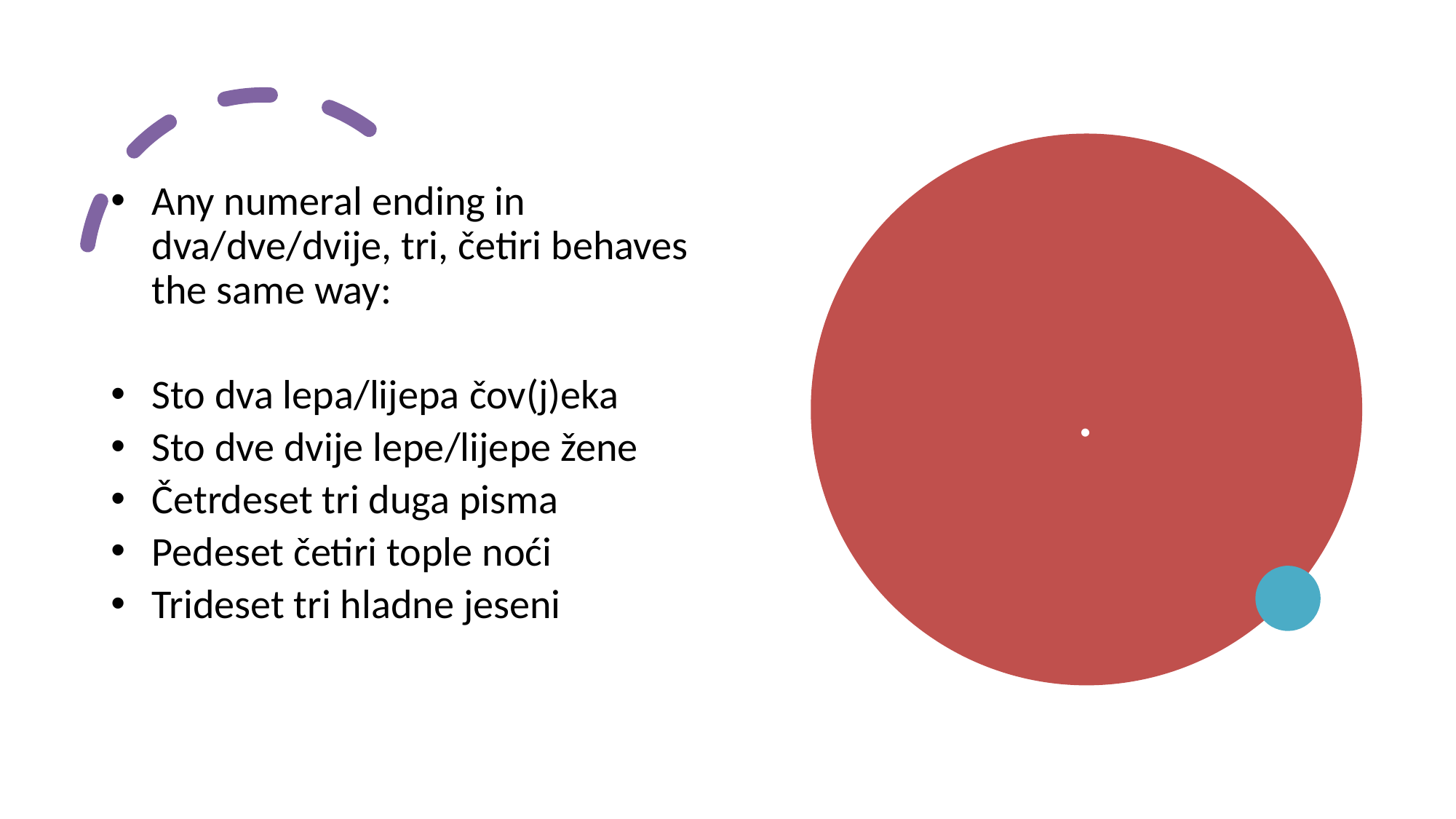

# .
Any numeral ending in dva/dve/dvije, tri, četiri behaves the same way:

Sto dva lepa/lijepa čov(j)eka
Sto dve dvije lepe/lijepe žene
Četrdeset tri duga pisma
Pedeset četiri tople noći
Trideset tri hladne jeseni